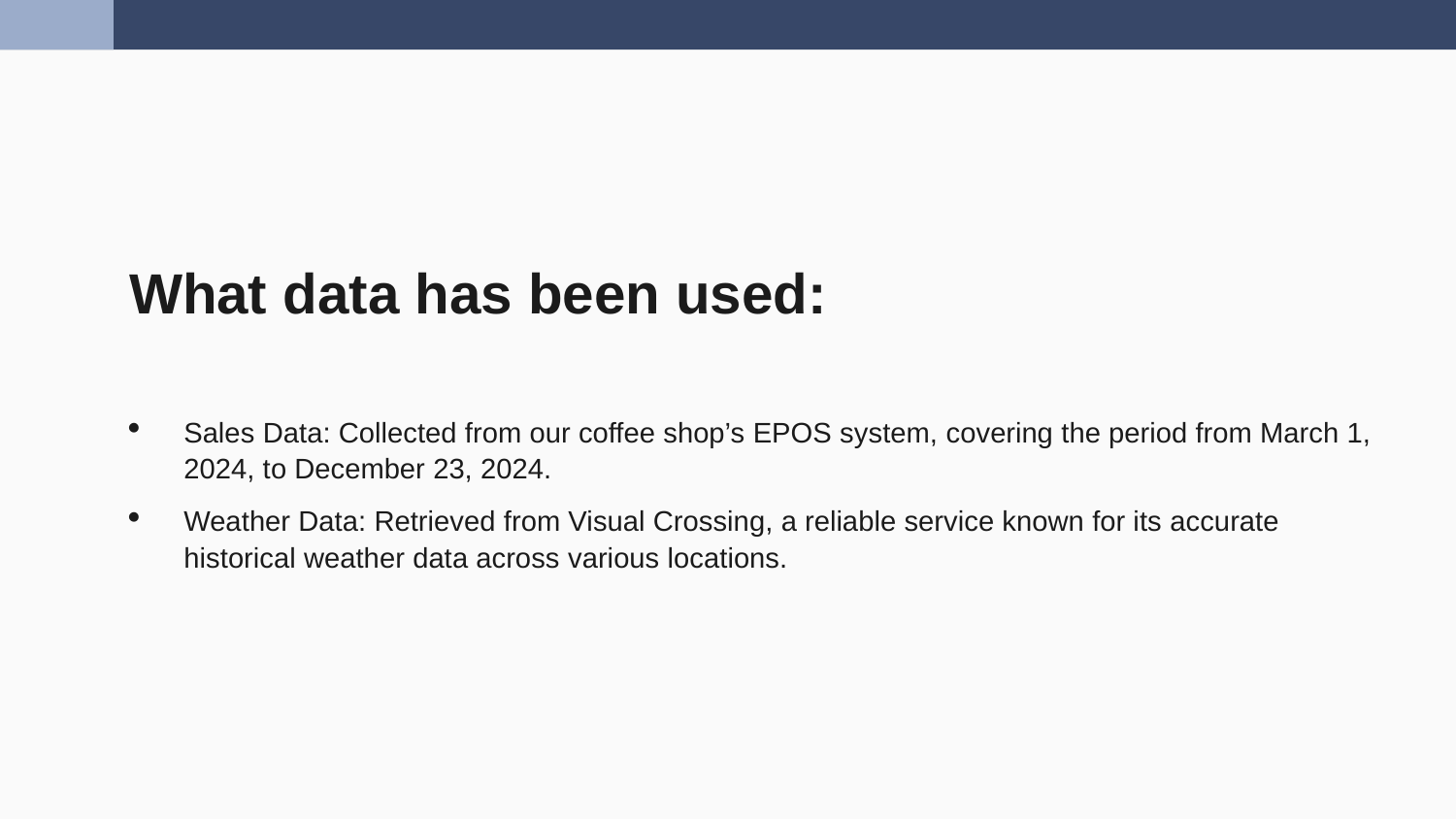

# What data has been used:
Sales Data: Collected from our coffee shop’s EPOS system, covering the period from March 1, 2024, to December 23, 2024.
Weather Data: Retrieved from Visual Crossing, a reliable service known for its accurate historical weather data across various locations.